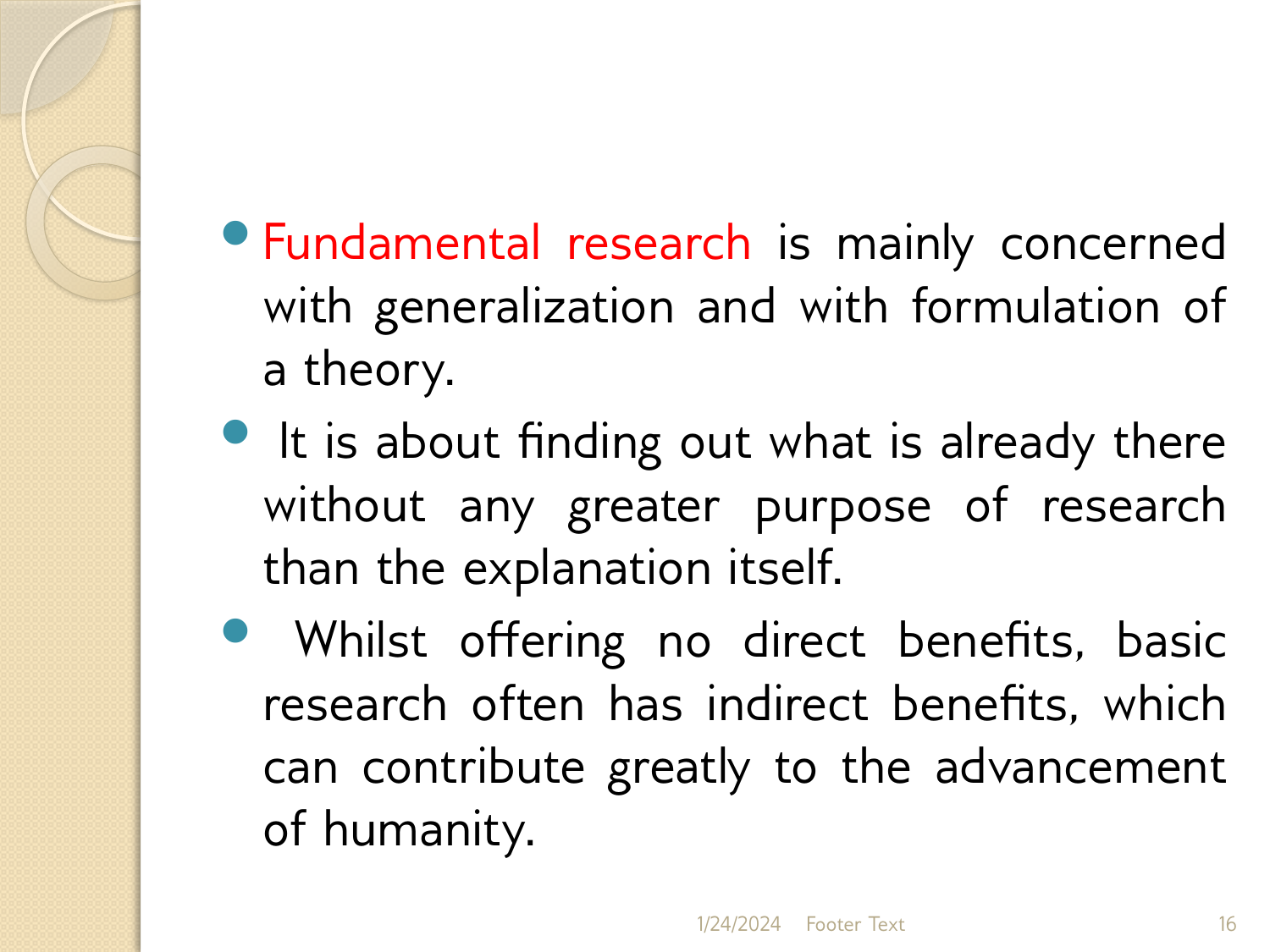

#
Fundamental research is mainly concerned with generalization and with formulation of a theory.
 It is about finding out what is already there without any greater purpose of research than the explanation itself.
 Whilst offering no direct benefits, basic research often has indirect benefits, which can contribute greatly to the advancement of humanity.
1/24/2024
Footer Text
16